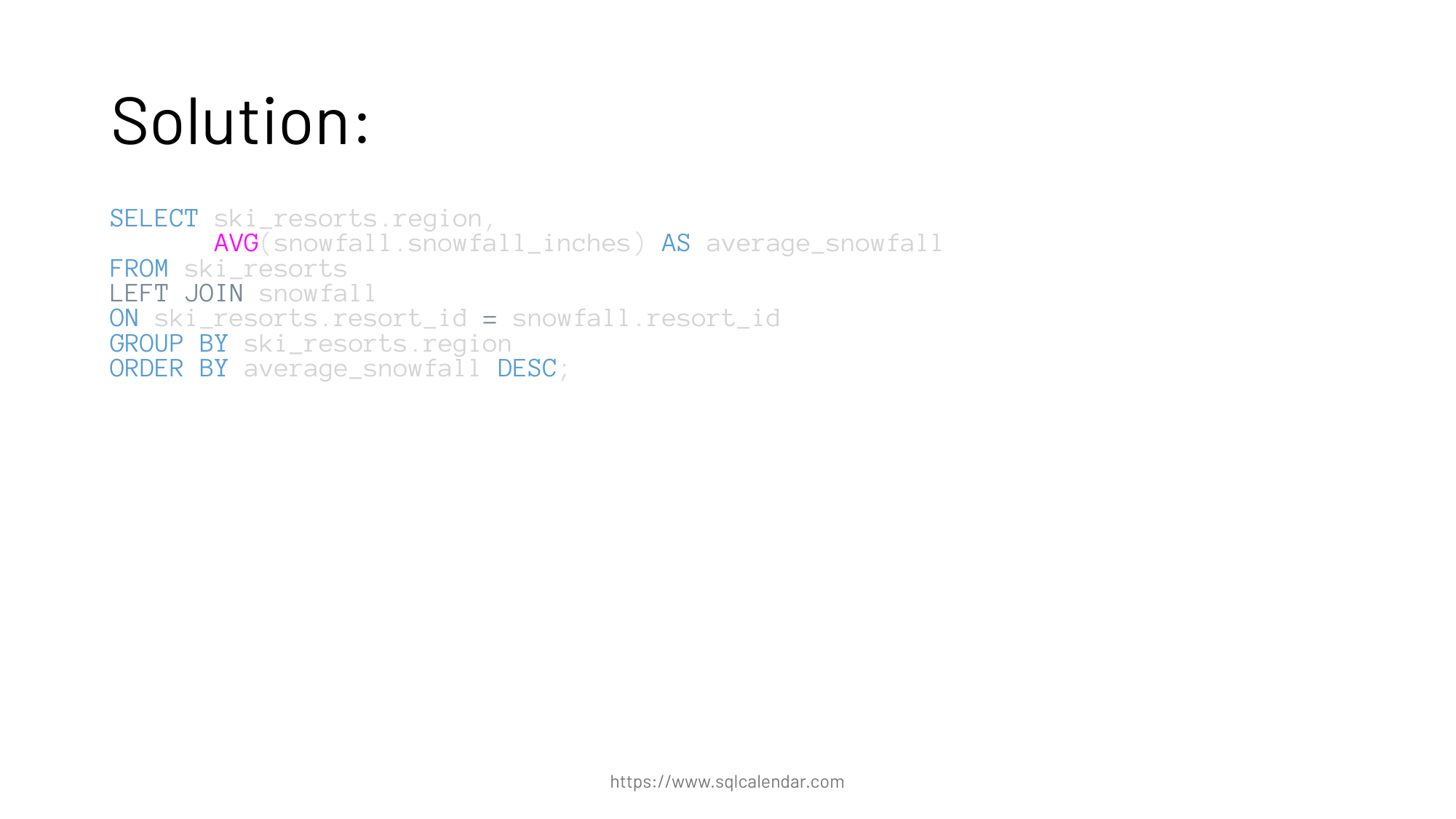

# Solution:
SELECT ski_resorts.region,
       AVG(snowfall.snowfall_inches) AS average_snowfall
FROM ski_resorts
LEFT JOIN snowfall
ON ski_resorts.resort_id = snowfall.resort_id
GROUP BY ski_resorts.region
ORDER BY average_snowfall DESC;
https://www.sqlcalendar.com